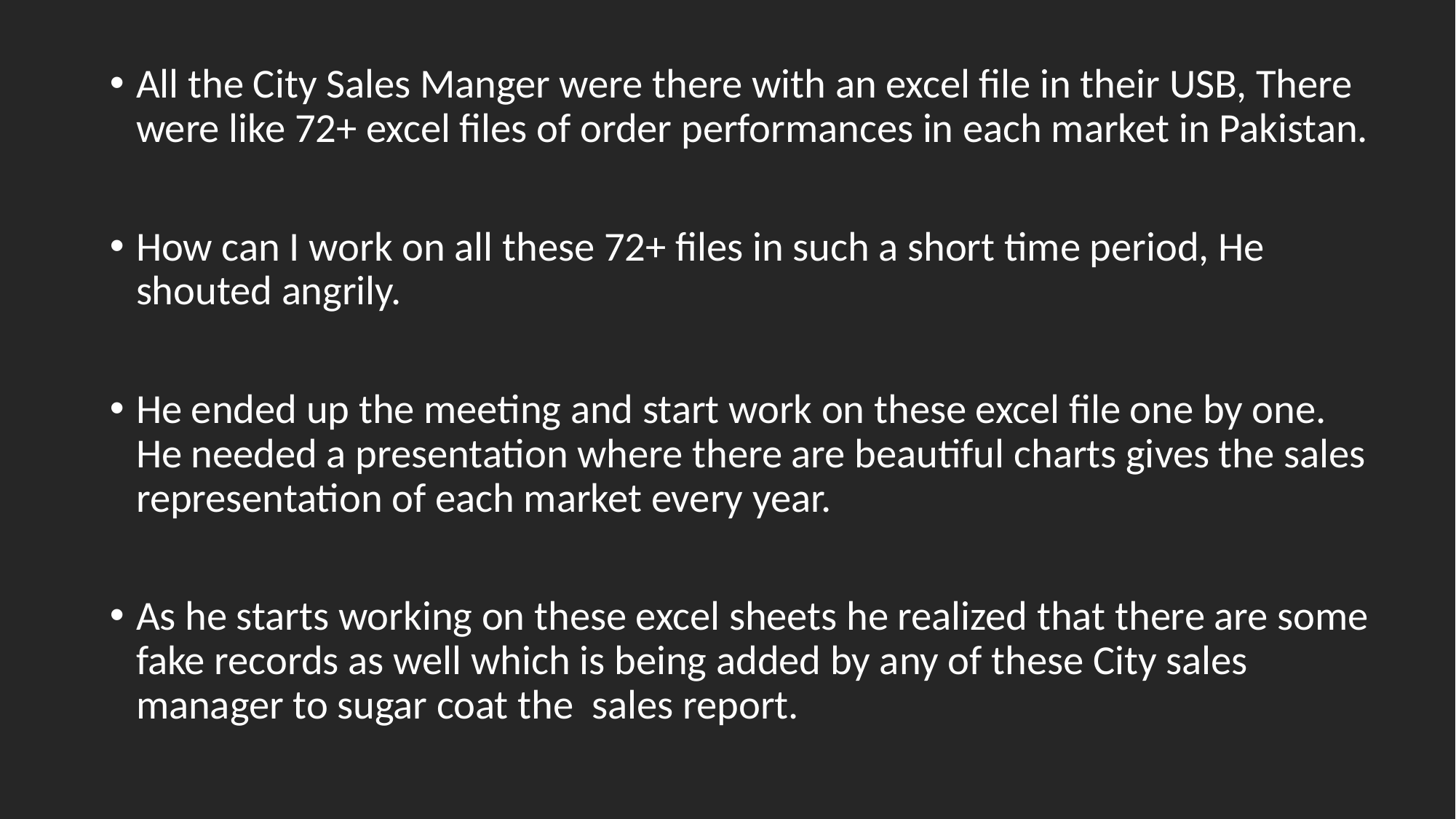

All the City Sales Manger were there with an excel file in their USB, There were like 72+ excel files of order performances in each market in Pakistan.

How can I work on all these 72+ files in such a short time period, He shouted angrily.

He ended up the meeting and start work on these excel file one by one. He needed a presentation where there are beautiful charts gives the sales representation of each market every year.

As he starts working on these excel sheets he realized that there are some fake records as well which is being added by any of these City sales manager to sugar coat the  sales report.